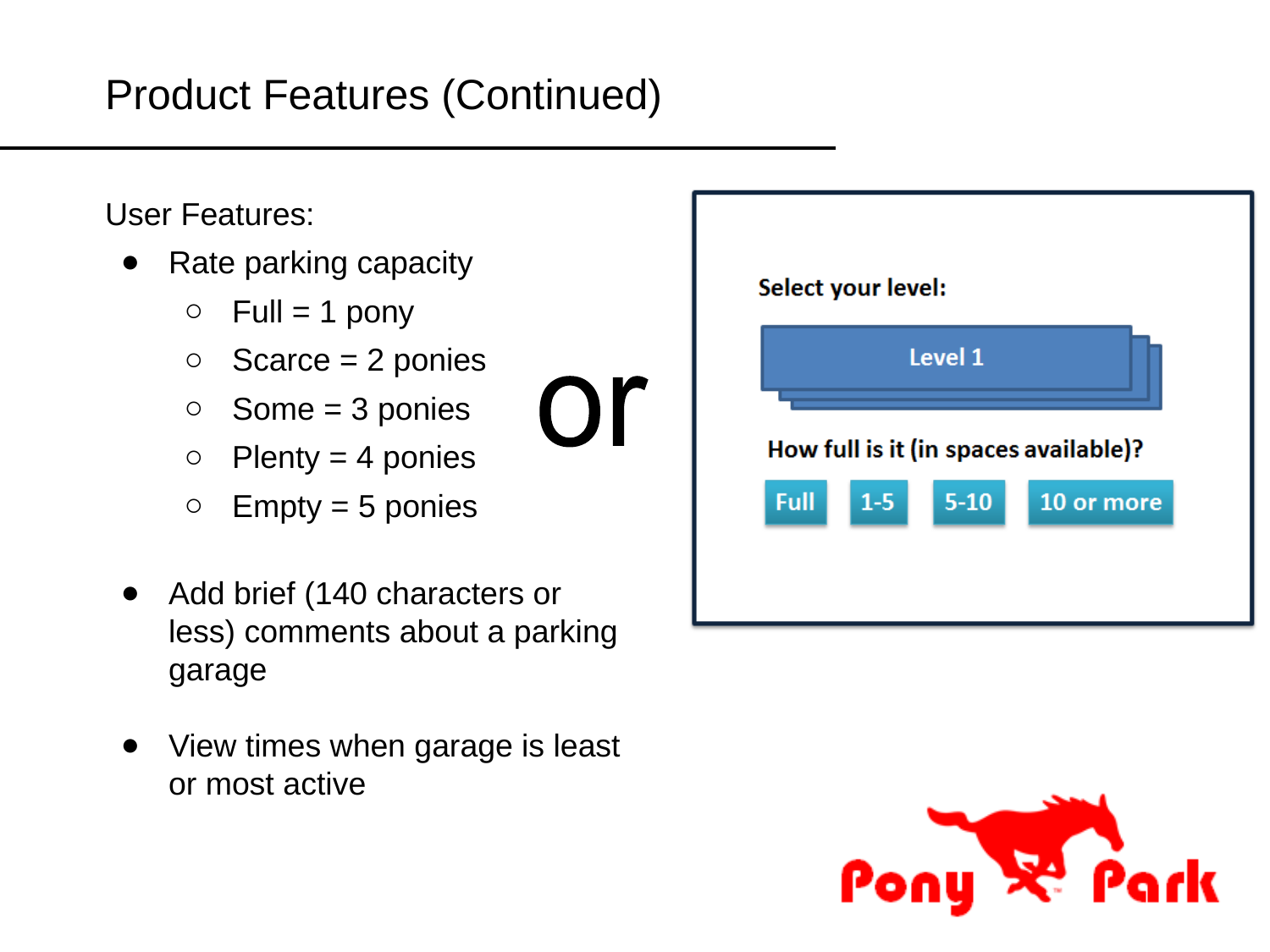

Product Features (Continued)
User Features:
Rate parking capacity
Full = 1 pony
Scarce = 2 ponies
Some = 3 ponies
Plenty = 4 ponies
Empty = 5 ponies

Add brief (140 characters or less) comments about a parking garage

View times when garage is least or most active